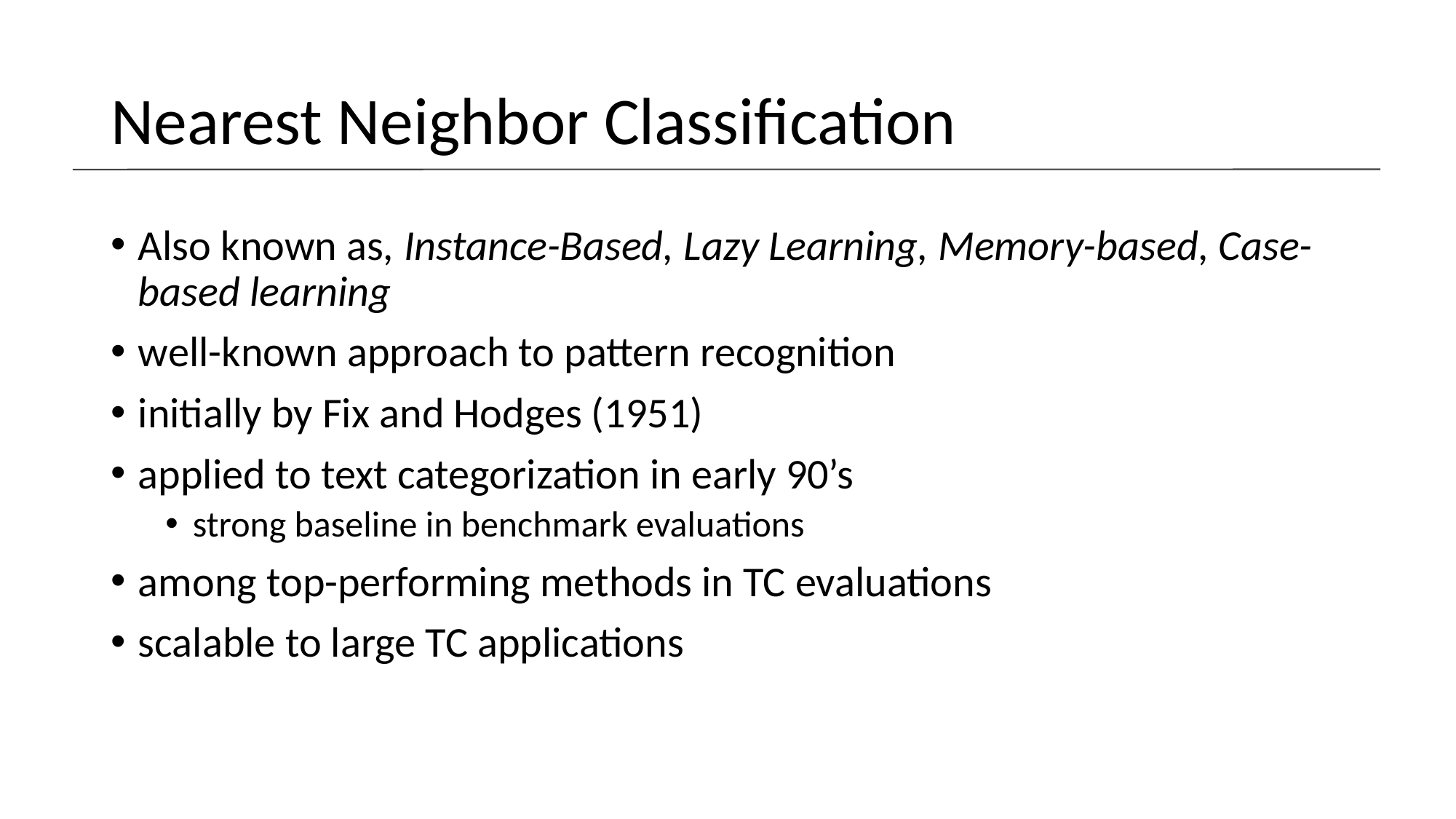

# Nearest Neighbor Classification
Also known as, Instance-Based, Lazy Learning, Memory-based, Case-based learning
well-known approach to pattern recognition
initially by Fix and Hodges (1951)
applied to text categorization in early 90’s
strong baseline in benchmark evaluations
among top-performing methods in TC evaluations
scalable to large TC applications